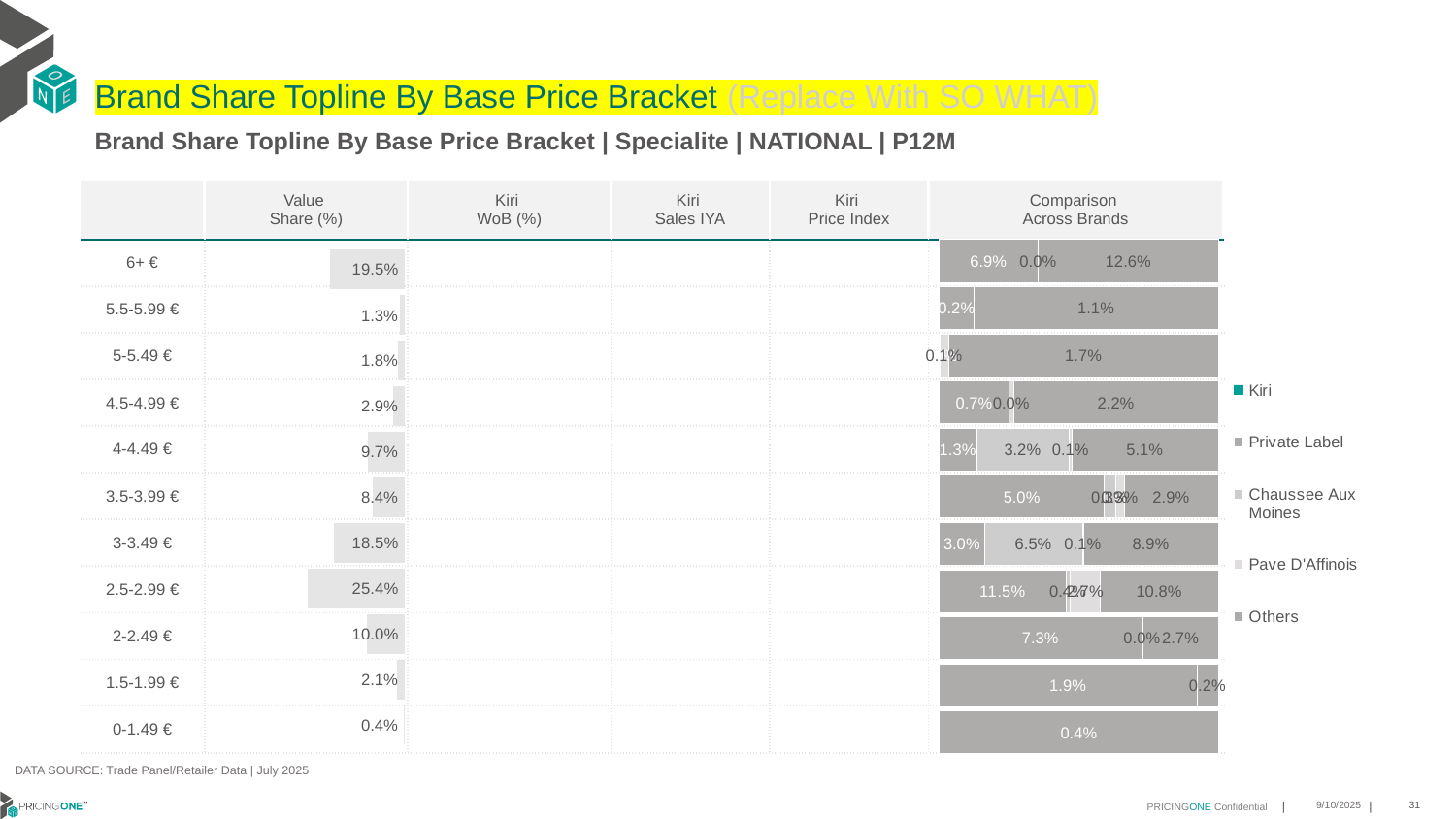

# Brand Share Topline By Base Price Bracket (Replace With SO WHAT)
Brand Share Topline By Base Price Bracket | Specialite | NATIONAL | P12M
|  | Value Share (%) | Kiri WoB (%) | Kiri Sales IYA | Kiri Price Index | Comparison Across Brands |
| --- | --- | --- | --- | --- | --- |
| 6+ € |  |  |  |  |  |
| 5.5-5.99 € |  |  |  |  |  |
| 5-5.49 € |  |  |  |  |  |
| 4.5-4.99 € |  |  |  |  |  |
| 4-4.49 € |  |  |  |  |  |
| 3.5-3.99 € |  |  |  |  |  |
| 3-3.49 € |  |  |  |  |  |
| 2.5-2.99 € |  |  |  |  |  |
| 2-2.49 € |  |  |  |  |  |
| 1.5-1.99 € |  |  |  |  |  |
| 0-1.49 € |  |  |  |  |  |

### Chart

| Category | Kiri | Private Label | Chaussee Aux Moines | Pave D'Affinois | Others |
|---|---|---|---|---|---|
| 6+ € | None | 0.06886569365120895 | None | 0.00019023622314289713 | 0.12592738278917343 |
| 5.5-5.99 € | None | 0.001597352639820093 | None | None | 0.011301387596103593 |
| 5-5.49 € | None | 1.838609410379342e-05 | None | 0.0005556006531174722 | 0.01737181049864345 |
| 4.5-4.99 € | None | 0.007348651722437727 | None | 0.00048825271761337026 | 0.021602874077161403 |
| 4-4.49 € | None | 0.012772791325125798 | 0.03217244960472103 | 0.0007568620294065039 | 0.05081319934261147 |
| 3.5-3.99 € | None | 0.049915516131305994 | 0.003273513277557385 | 0.002646069271653 | 0.02857182968667773 |
| 3-3.49 € | None | 0.03003343373118921 | 0.06459451274124313 | 0.000902375760358832 | 0.08946516091946705 |
| 2.5-2.99 € | None | 0.1150925878033594 | 0.0040753274475057045 | 0.027493884713361373 | 0.10757782512837744 |
| 2-2.49 € | None | 0.07260390341594342 | None | 0.0003944098656915437 | 0.027176827728600368 |
| 1.5-1.99 € | None | 0.01893268156719603 | None | None | 0.0015914915261475674 |
| 0-1.49 € | None | 0.0037254307485164256 | None | None | None |

### Chart

| Category | Value Share |
|---|---|
|  | 0.19498331266352525 |

### Chart

| Category | Brand WoB % |
|---|---|
|  | None |
DATA SOURCE: Trade Panel/Retailer Data | July 2025

9/10/2025
31